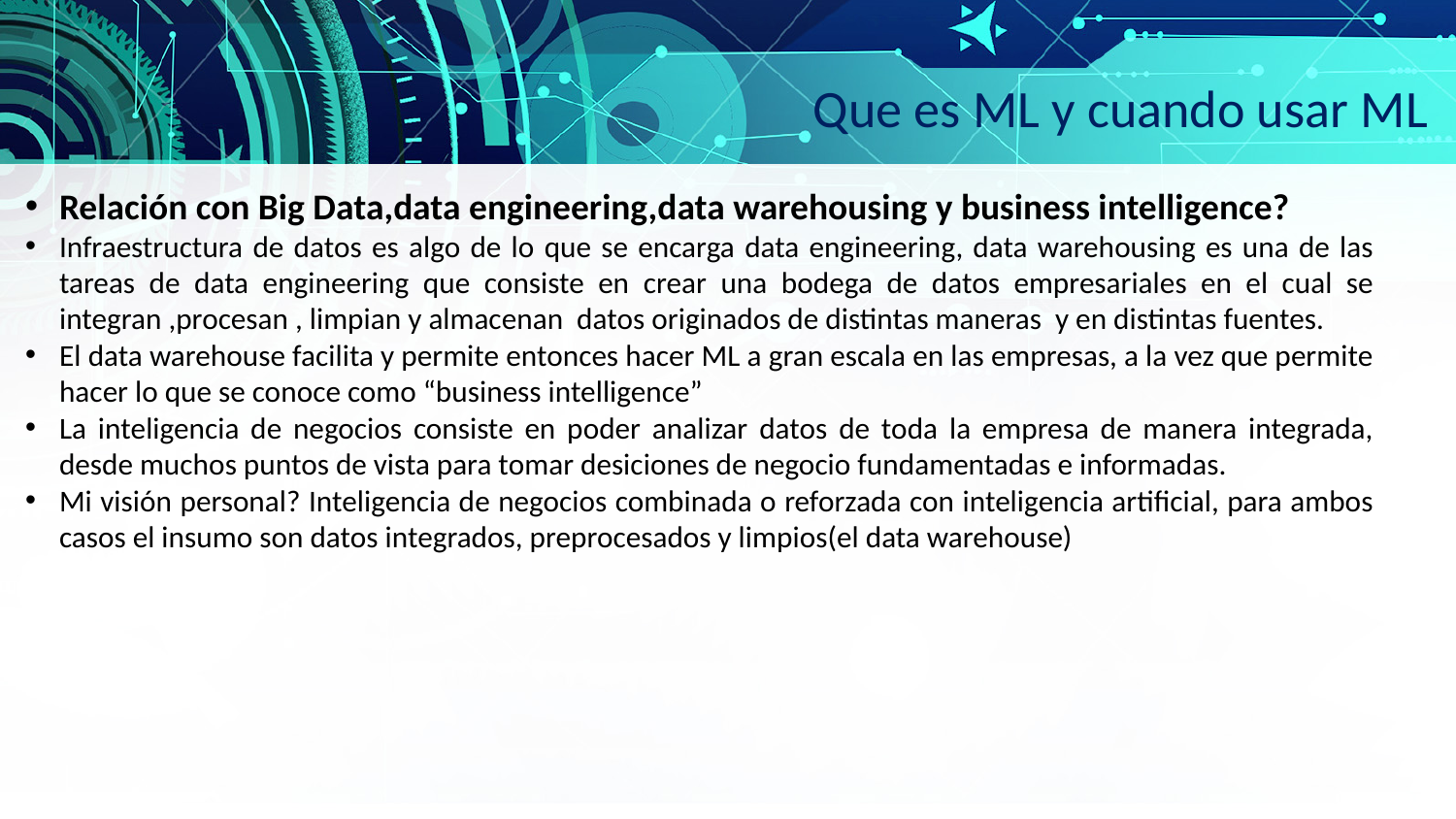

Que es ML y cuando usar ML
Relación con Big Data,data engineering,data warehousing y business intelligence?
Infraestructura de datos es algo de lo que se encarga data engineering, data warehousing es una de las tareas de data engineering que consiste en crear una bodega de datos empresariales en el cual se integran ,procesan , limpian y almacenan  datos originados de distintas maneras  y en distintas fuentes.
El data warehouse facilita y permite entonces hacer ML a gran escala en las empresas, a la vez que permite hacer lo que se conoce como “business intelligence”
La inteligencia de negocios consiste en poder analizar datos de toda la empresa de manera integrada, desde muchos puntos de vista para tomar desiciones de negocio fundamentadas e informadas.
Mi visión personal? Inteligencia de negocios combinada o reforzada con inteligencia artificial, para ambos casos el insumo son datos integrados, preprocesados y limpios(el data warehouse)